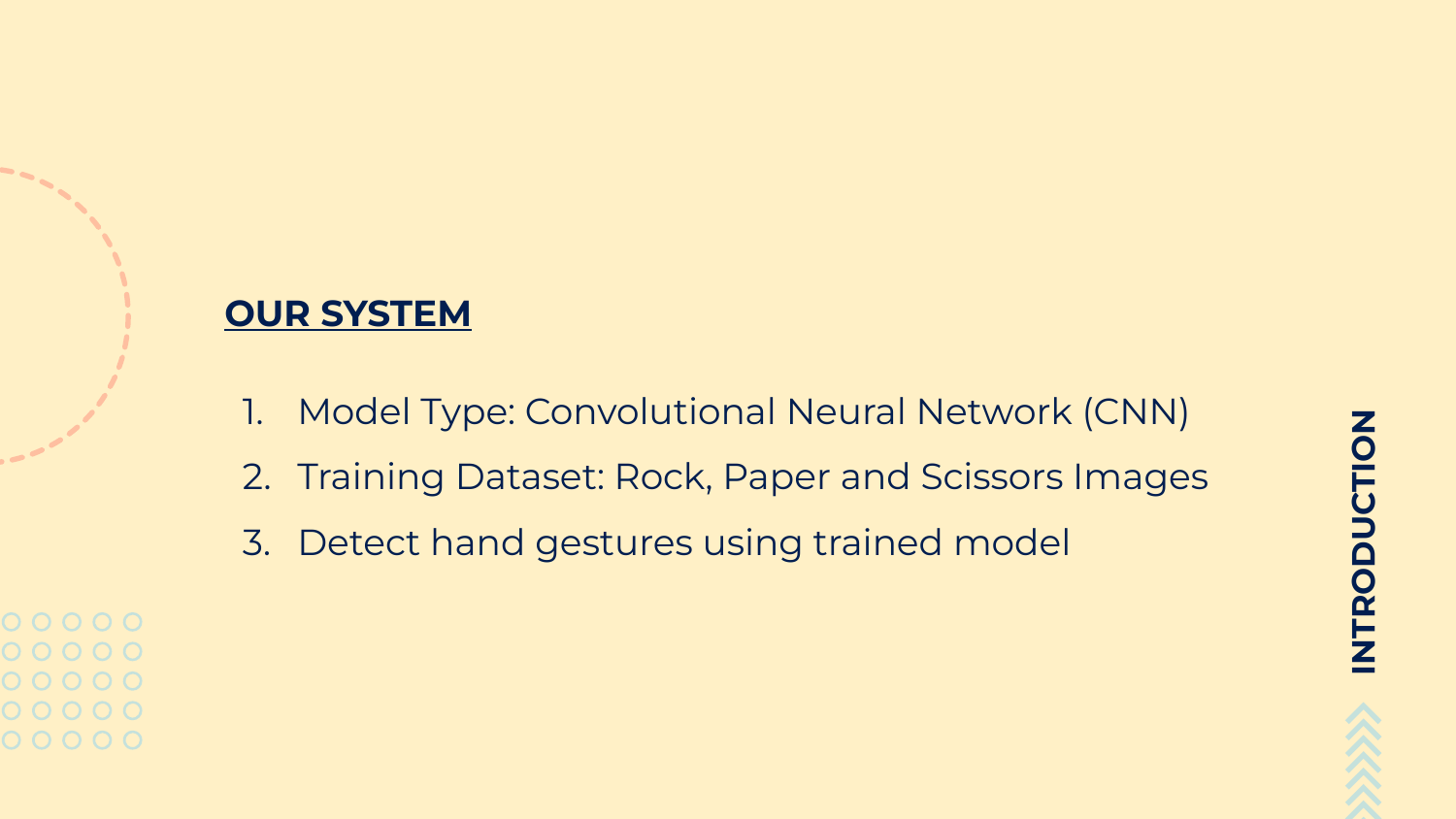

# INTRODUCTION
OUR SYSTEM
Model Type: Convolutional Neural Network (CNN)
Training Dataset: Rock, Paper and Scissors Images
Detect hand gestures using trained model